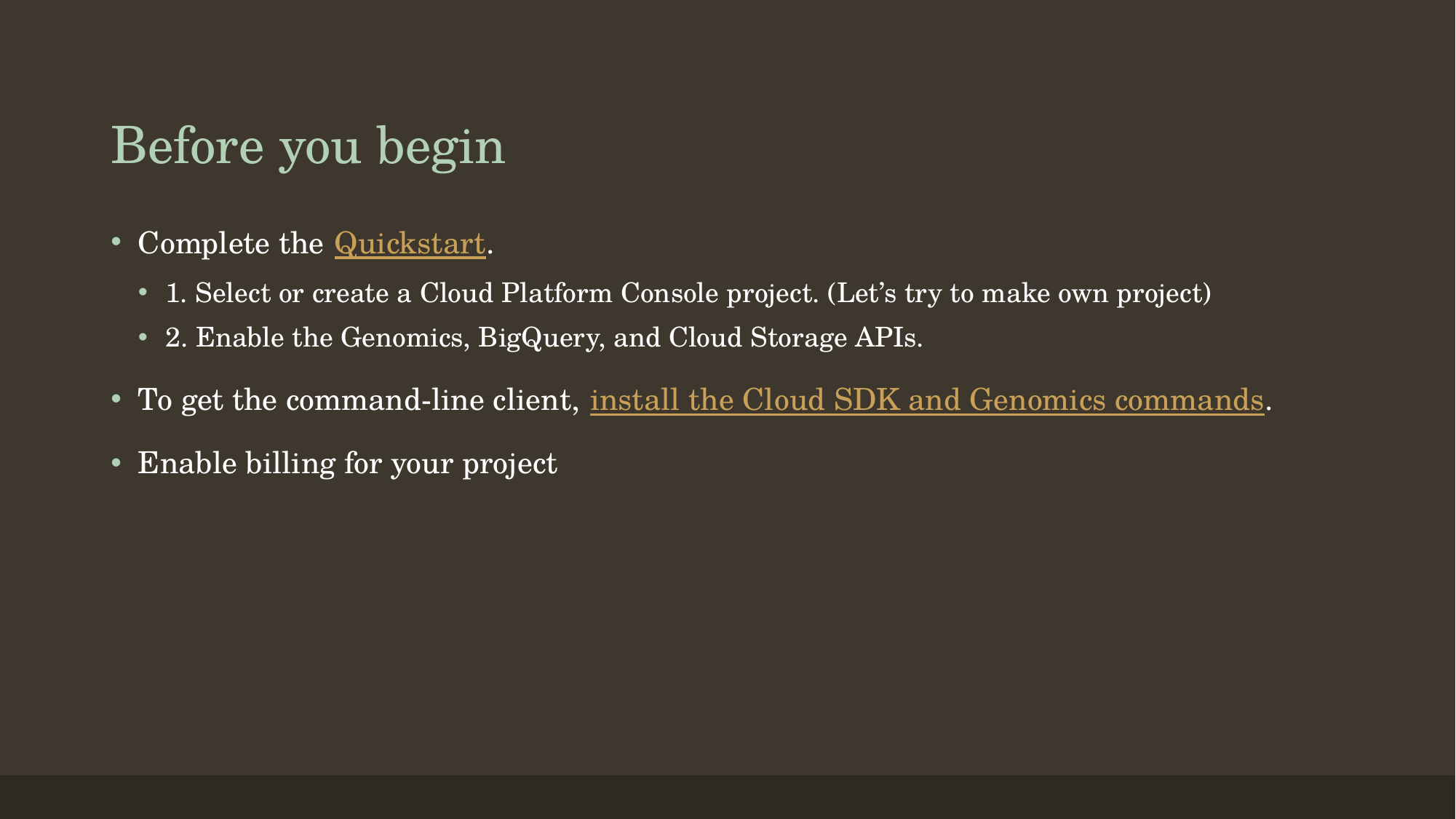

# Before you begin
Complete the Quickstart.
1. Select or create a Cloud Platform Console project. (Let’s try to make own project)
2. Enable the Genomics, BigQuery, and Cloud Storage APIs.
To get the command-line client, install the Cloud SDK and Genomics commands.
Enable billing for your project